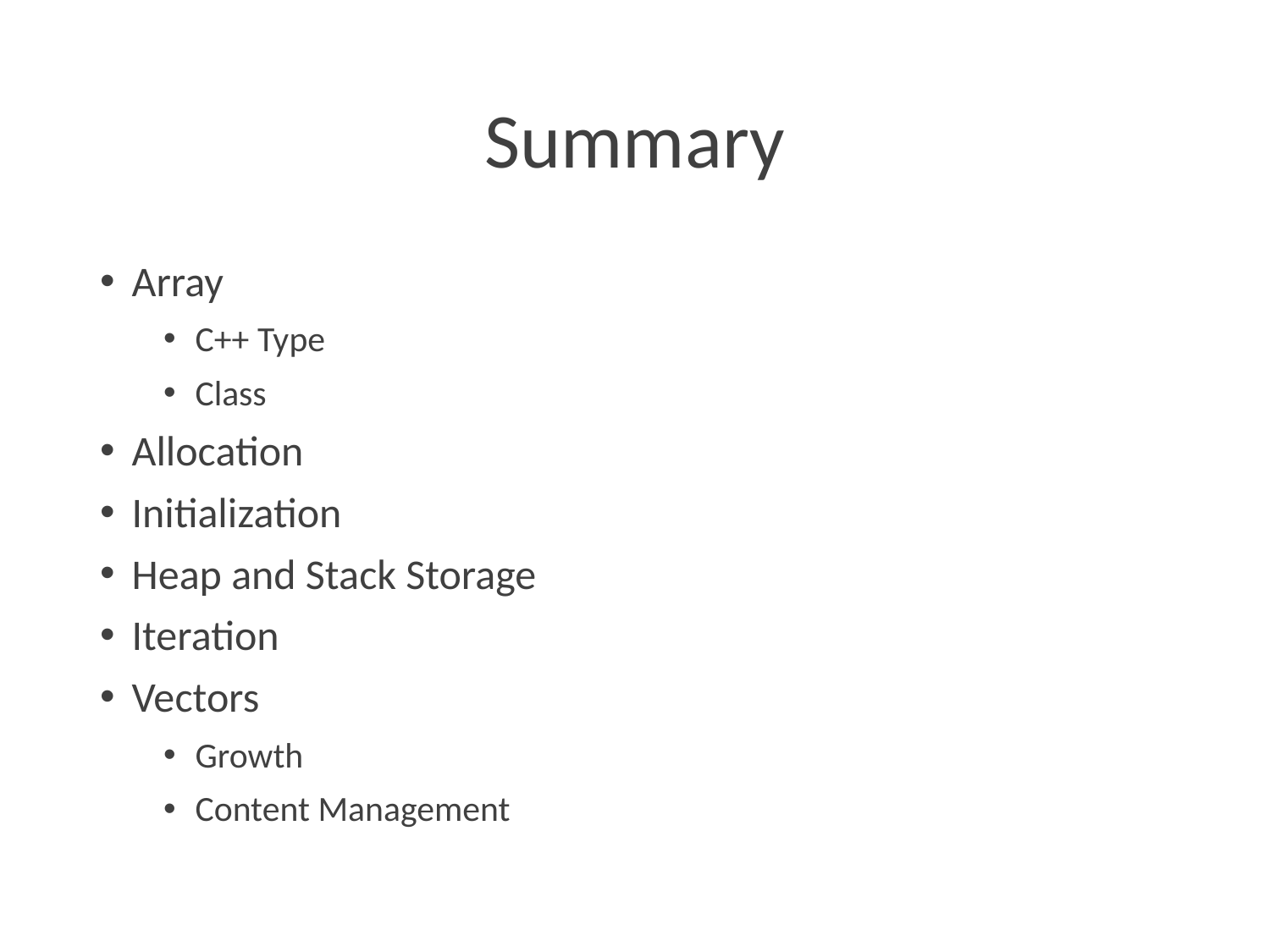

# Summary
Array
C++ Type
Class
Allocation
Initialization
Heap and Stack Storage
Iteration
Vectors
Growth
Content Management